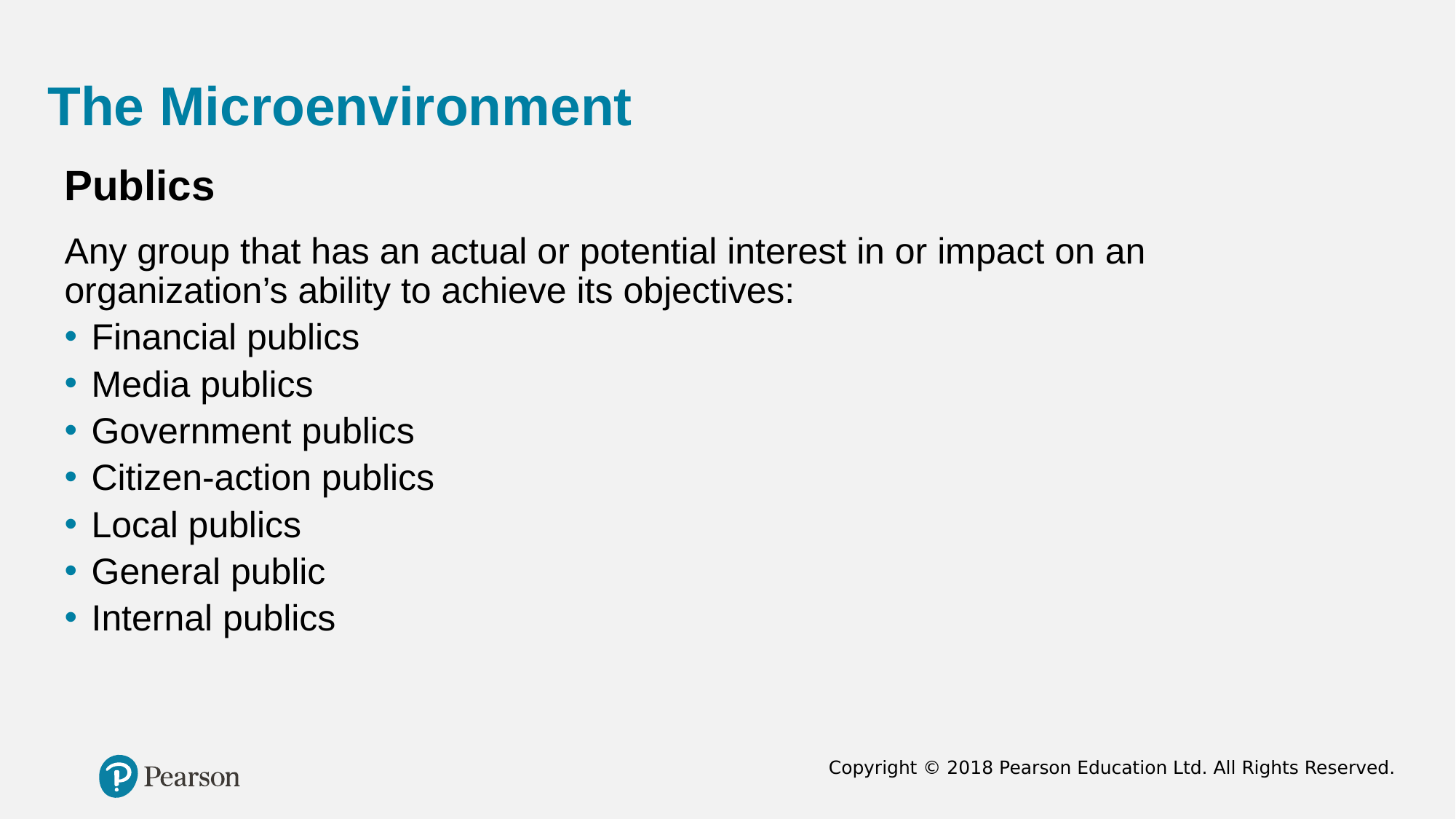

# The Microenvironment
Publics

Any group that has an actual or potential interest in or impact on an organization’s ability to achieve its objectives:
Financial publics
Media publics
Government publics
Citizen-action publics
Local publics
General public
Internal publics